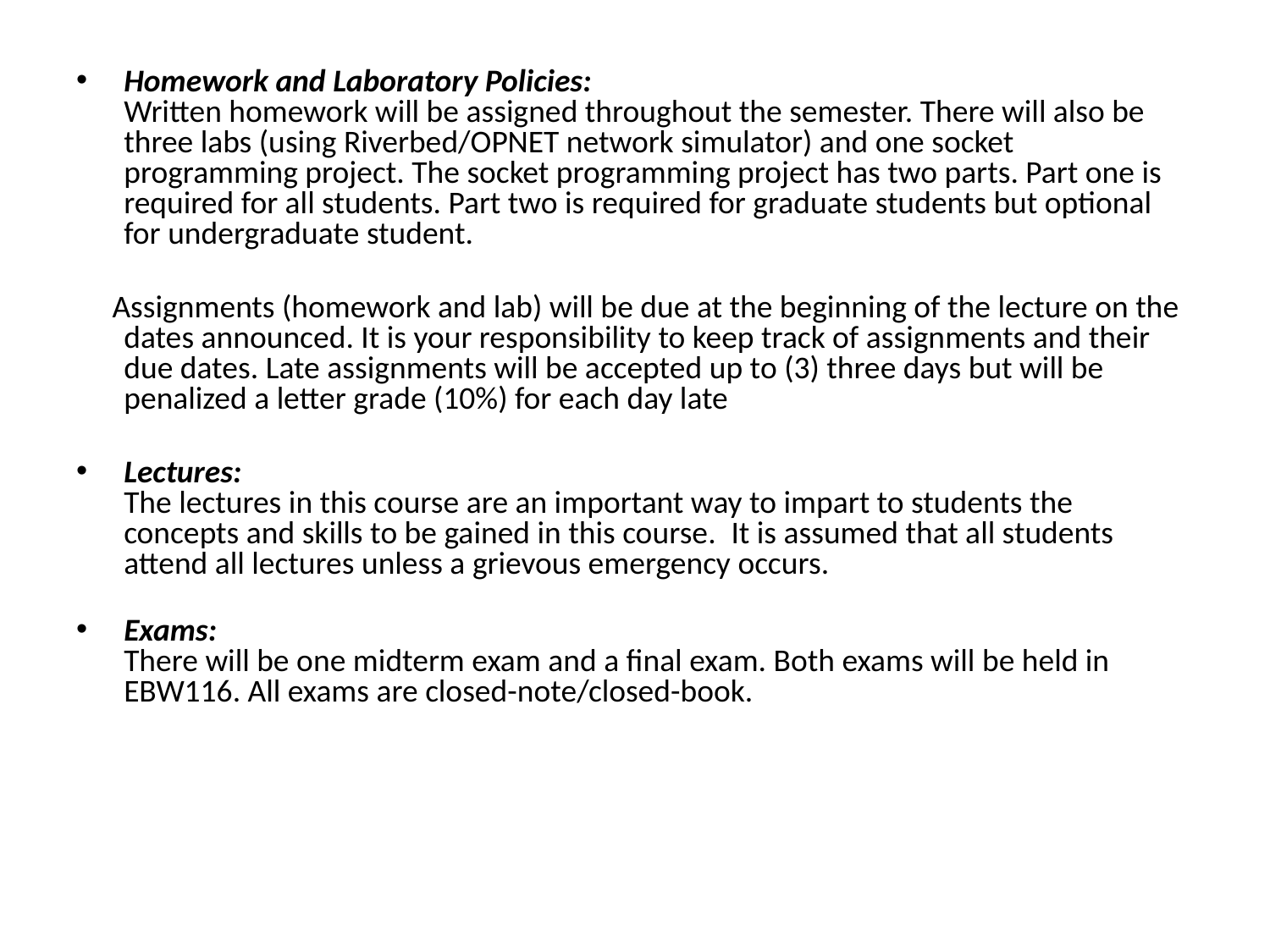

Homework and Laboratory Policies:
Written homework will be assigned throughout the semester. There will also be three labs (using Riverbed/OPNET network simulator) and one socket programming project. The socket programming project has two parts. Part one is required for all students. Part two is required for graduate students but optional for undergraduate student.

     Assignments (homework and lab) will be due at the beginning of the lecture on the dates announced. It is your responsibility to keep track of assignments and their due dates. Late assignments will be accepted up to (3) three days but will be penalized a letter grade (10%) for each day late

Lectures:
The lectures in this course are an important way to impart to students the concepts and skills to be gained in this course.  It is assumed that all students attend all lectures unless a grievous emergency occurs.
Exams:
There will be one midterm exam and a final exam. Both exams will be held in EBW116. All exams are closed-note/closed-book.